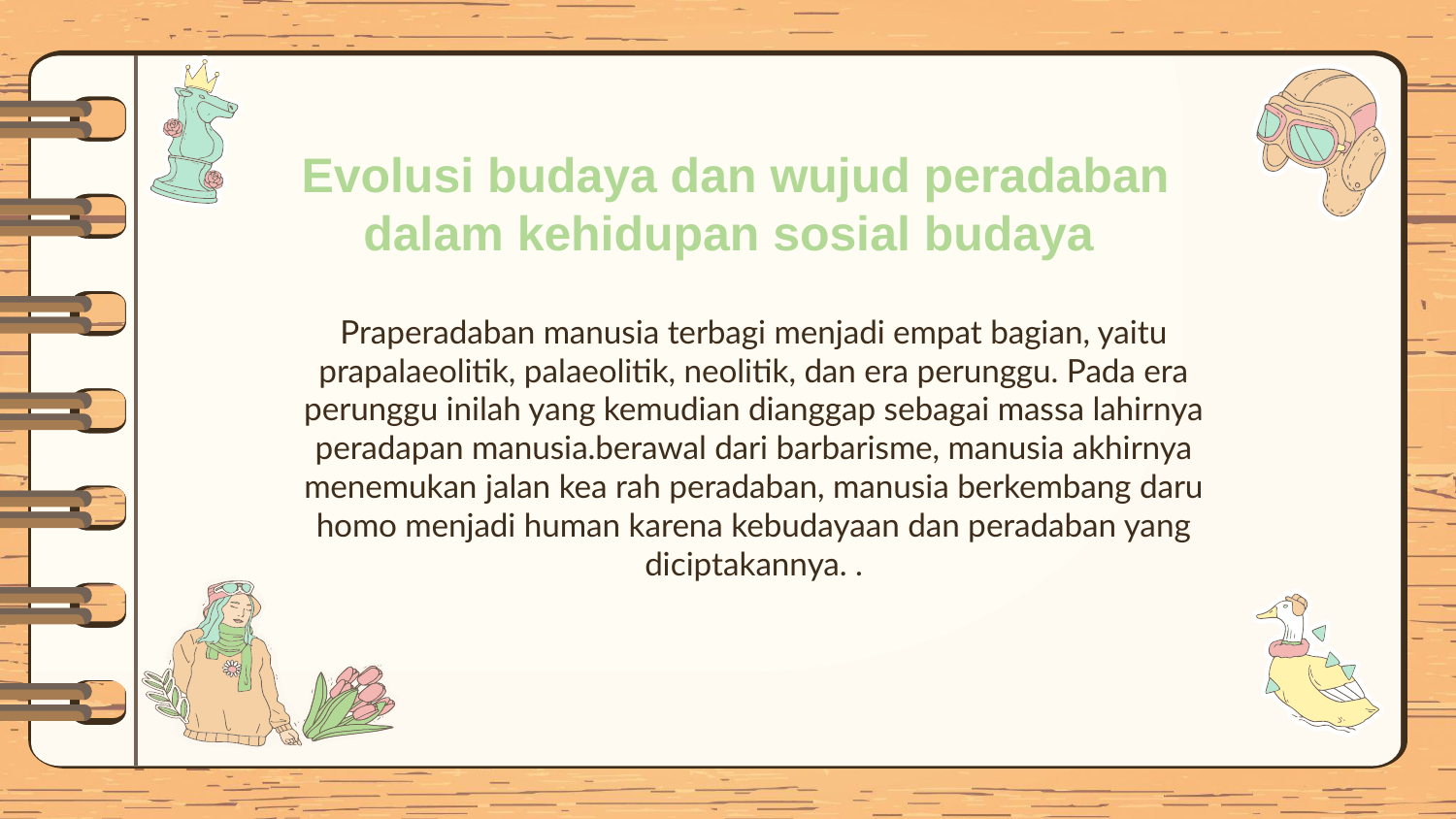

# Evolusi budaya dan wujud peradaban dalam kehidupan sosial budaya
Praperadaban manusia terbagi menjadi empat bagian, yaitu prapalaeolitik, palaeolitik, neolitik, dan era perunggu. Pada era perunggu inilah yang kemudian dianggap sebagai massa lahirnya peradapan manusia.berawal dari barbarisme, manusia akhirnya menemukan jalan kea rah peradaban, manusia berkembang daru homo menjadi human karena kebudayaan dan peradaban yang diciptakannya. .